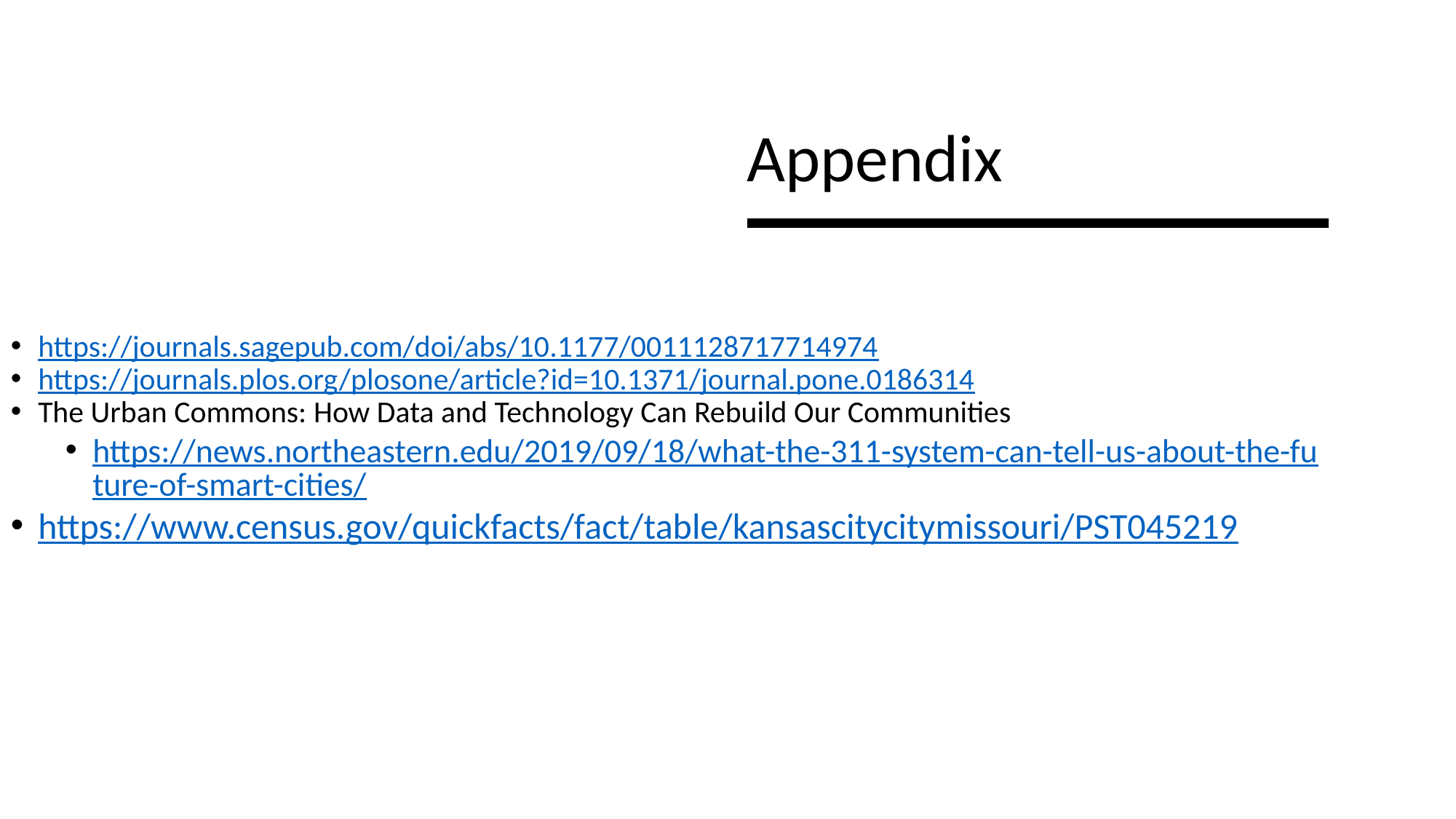

# Appendix

https://journals.sagepub.com/doi/abs/10.1177/0011128717714974
https://journals.plos.org/plosone/article?id=10.1371/journal.pone.0186314
The Urban Commons: How Data and Technology Can Rebuild Our Communities
https://news.northeastern.edu/2019/09/18/what-the-311-system-can-tell-us-about-the-future-of-smart-cities/
https://www.census.gov/quickfacts/fact/table/kansascitycitymissouri/PST045219